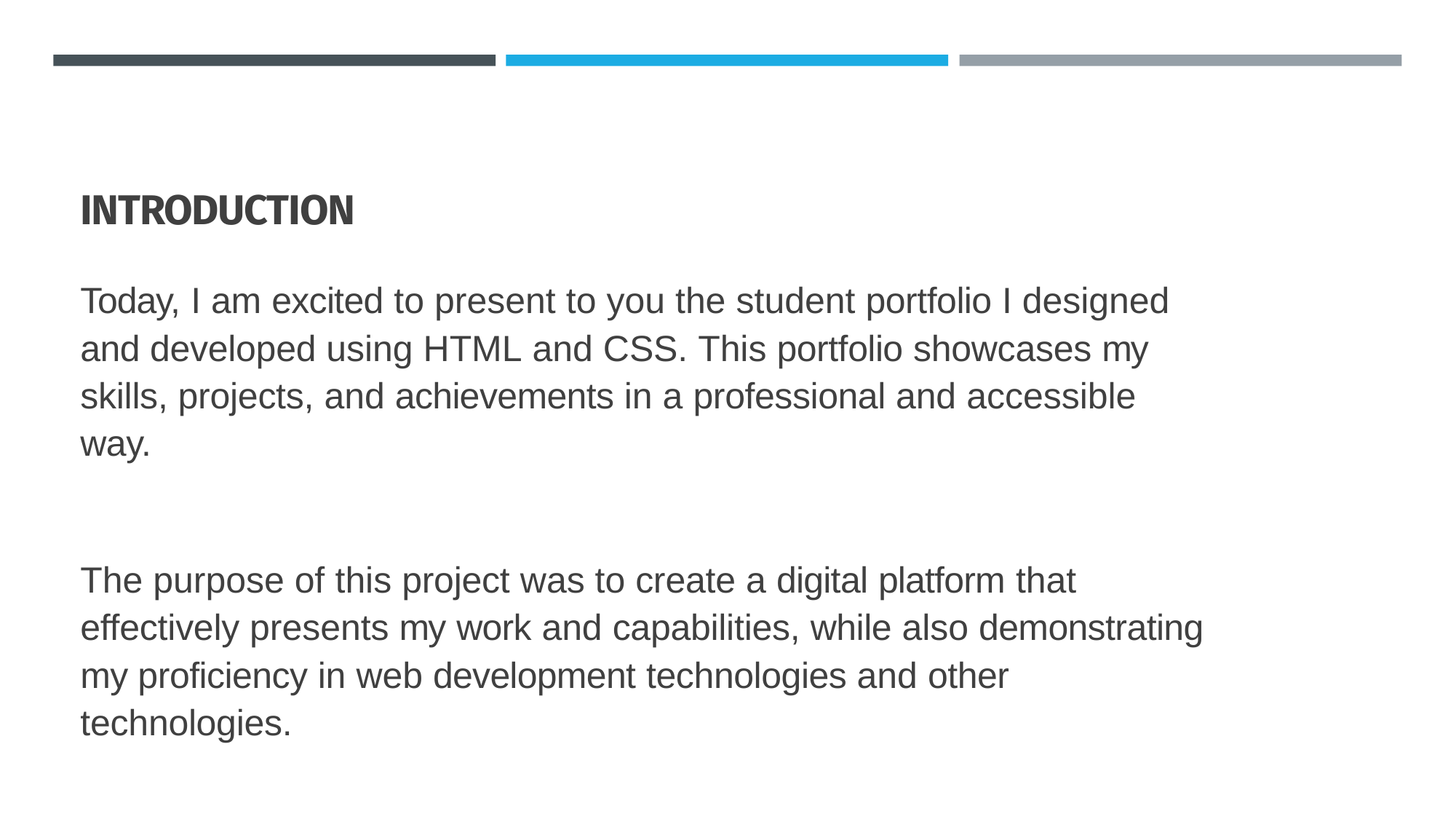

# INTRODUCTION
Today, I am excited to present to you the student portfolio I designed and developed using HTML and CSS. This portfolio showcases my skills, projects, and achievements in a professional and accessible way.

The purpose of this project was to create a digital platform that effectively presents my work and capabilities, while also demonstrating my proficiency in web development technologies and other technologies.